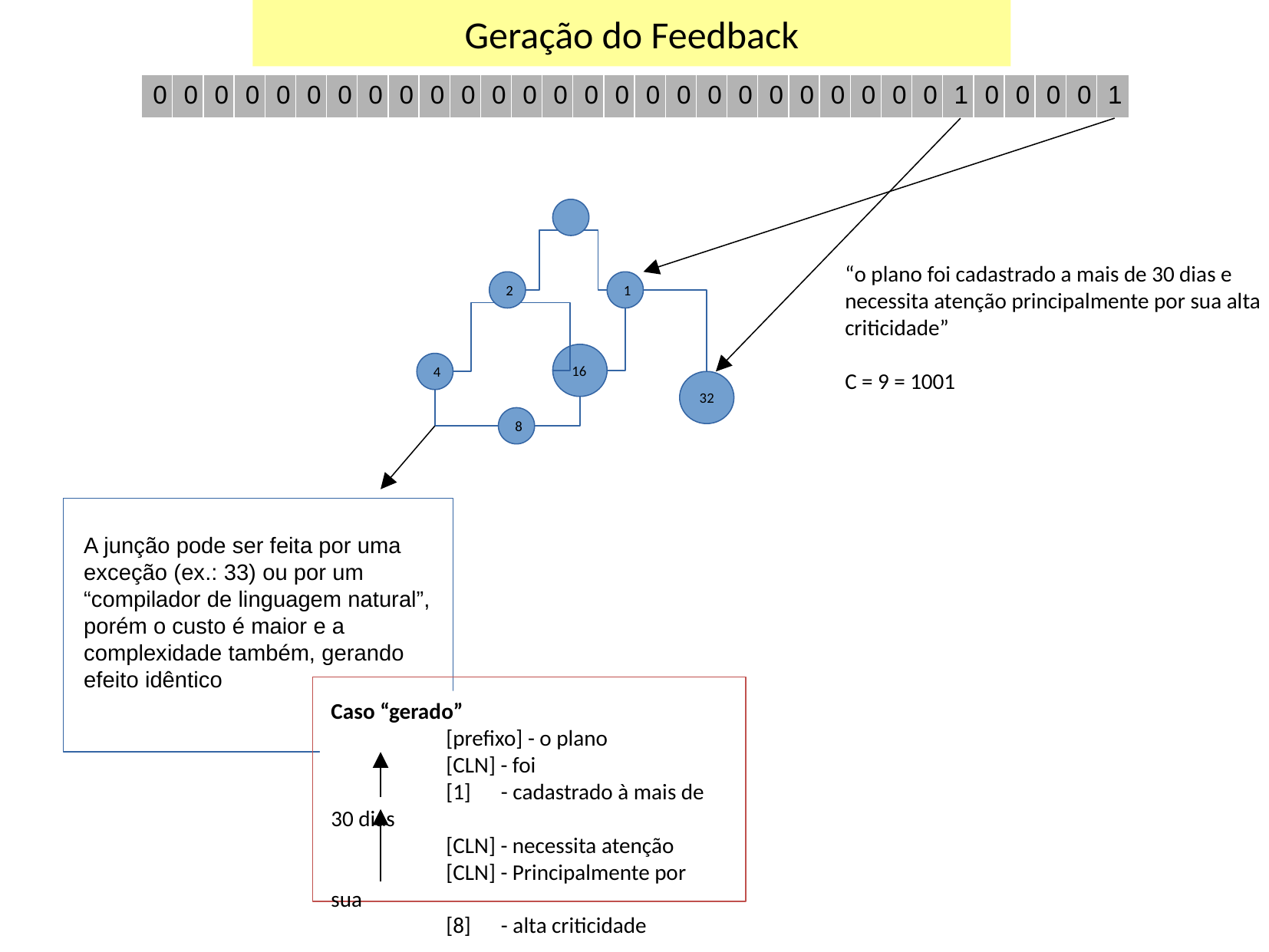

Geração do Feedback
| 0 | 0 | 0 | 0 | 0 | 0 | 0 | 0 | 0 | 0 | 0 | 0 | 0 | 0 | 0 | 0 | 0 | 0 | 0 | 0 | 0 | 0 | 0 | 0 | 0 | 0 | 1 | 0 | 0 | 0 | 0 | 1 |
| --- | --- | --- | --- | --- | --- | --- | --- | --- | --- | --- | --- | --- | --- | --- | --- | --- | --- | --- | --- | --- | --- | --- | --- | --- | --- | --- | --- | --- | --- | --- | --- |

“o plano foi cadastrado a mais de 30 dias e necessita atenção principalmente por sua alta criticidade”

C = 9 = 1001
2
1
16
4
32
8

A junção pode ser feita por uma exceção (ex.: 33) ou por um “compilador de linguagem natural”, porém o custo é maior e a complexidade também, gerando efeito idêntico

Caso “gerado”
	[prefixo] - o plano
	[CLN] - foi
	[1]      - cadastrado à mais de 30 dias
	[CLN] - necessita atenção
	[CLN] - Principalmente por sua
	[8]      - alta criticidade